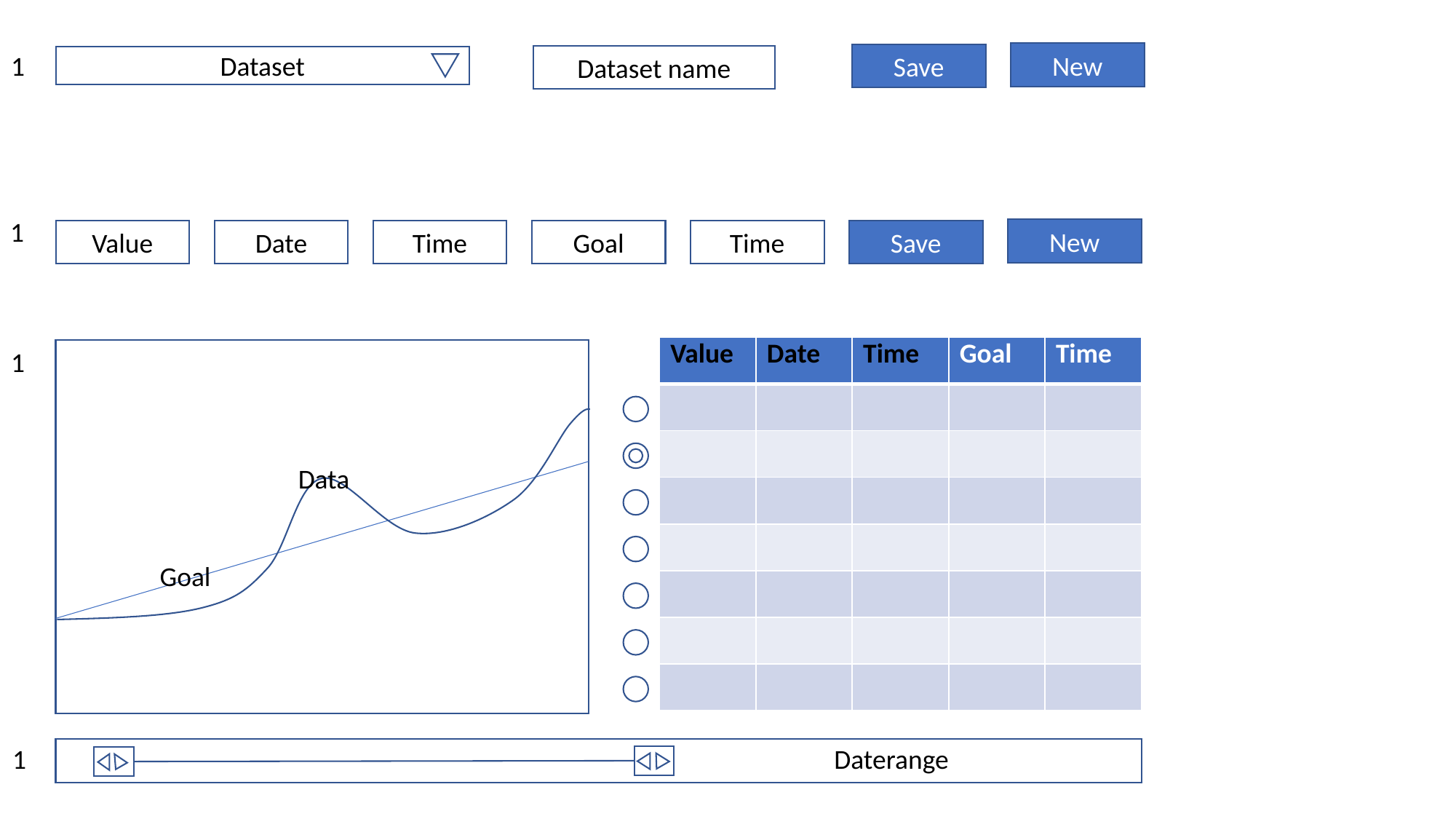

New
1
Save
Dataset name
Dataset

1
New
Value
Date
Time
Goal
Time
Save
| Value | Date | Time | Goal | Time |
| --- | --- | --- | --- | --- |
|  |  |  |  |  |
|  |  |  |  |  |
|  |  |  |  |  |
|  |  |  |  |  |
|  |  |  |  |  |
|  |  |  |  |  |
|  |  |  |  |  |
1

Data

Goal

Daterange
1